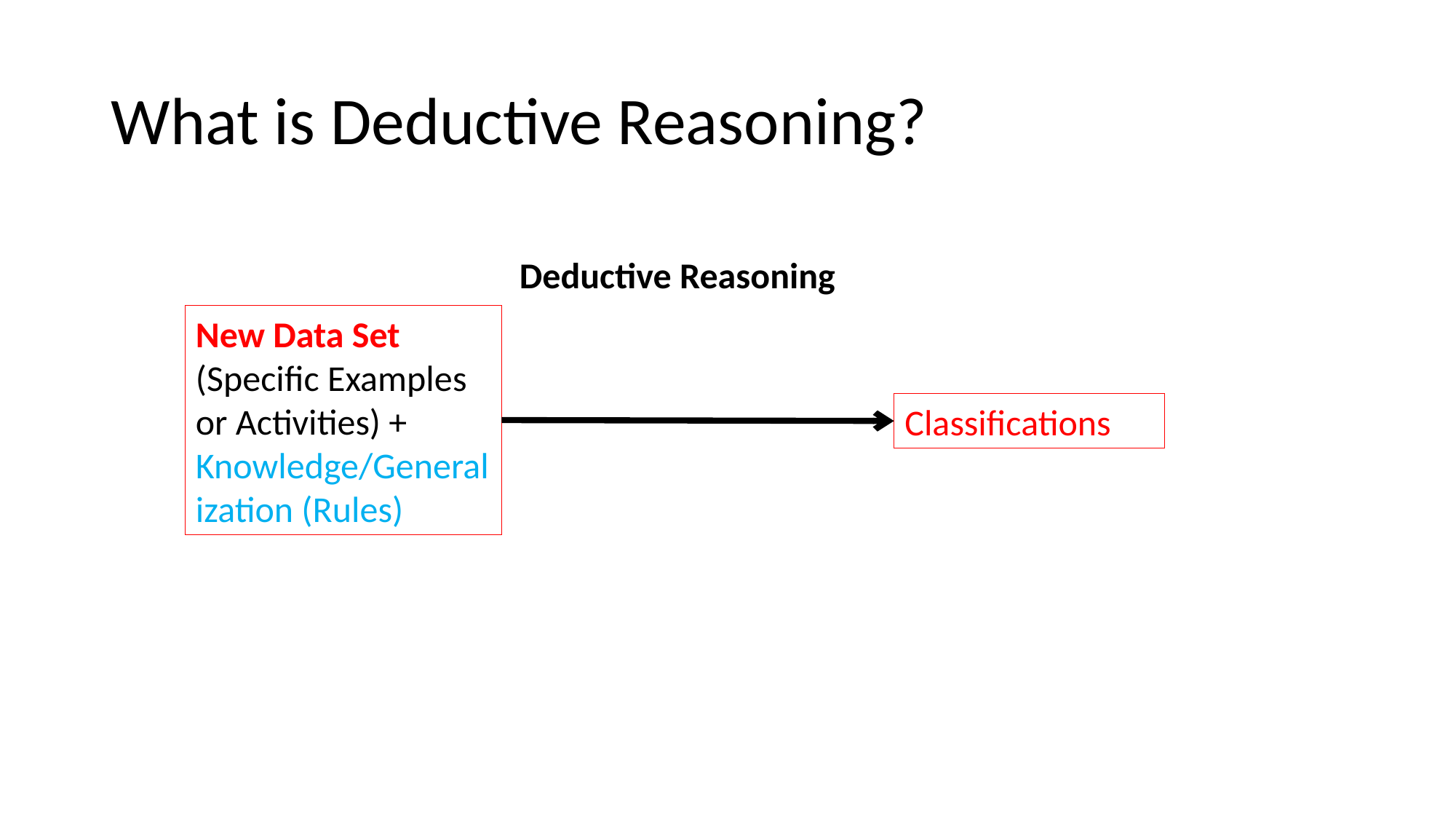

# What is Deductive Reasoning?
Deductive Reasoning
New Data Set (Specific Examples or Activities) + Knowledge/Generalization (Rules)
Classifications